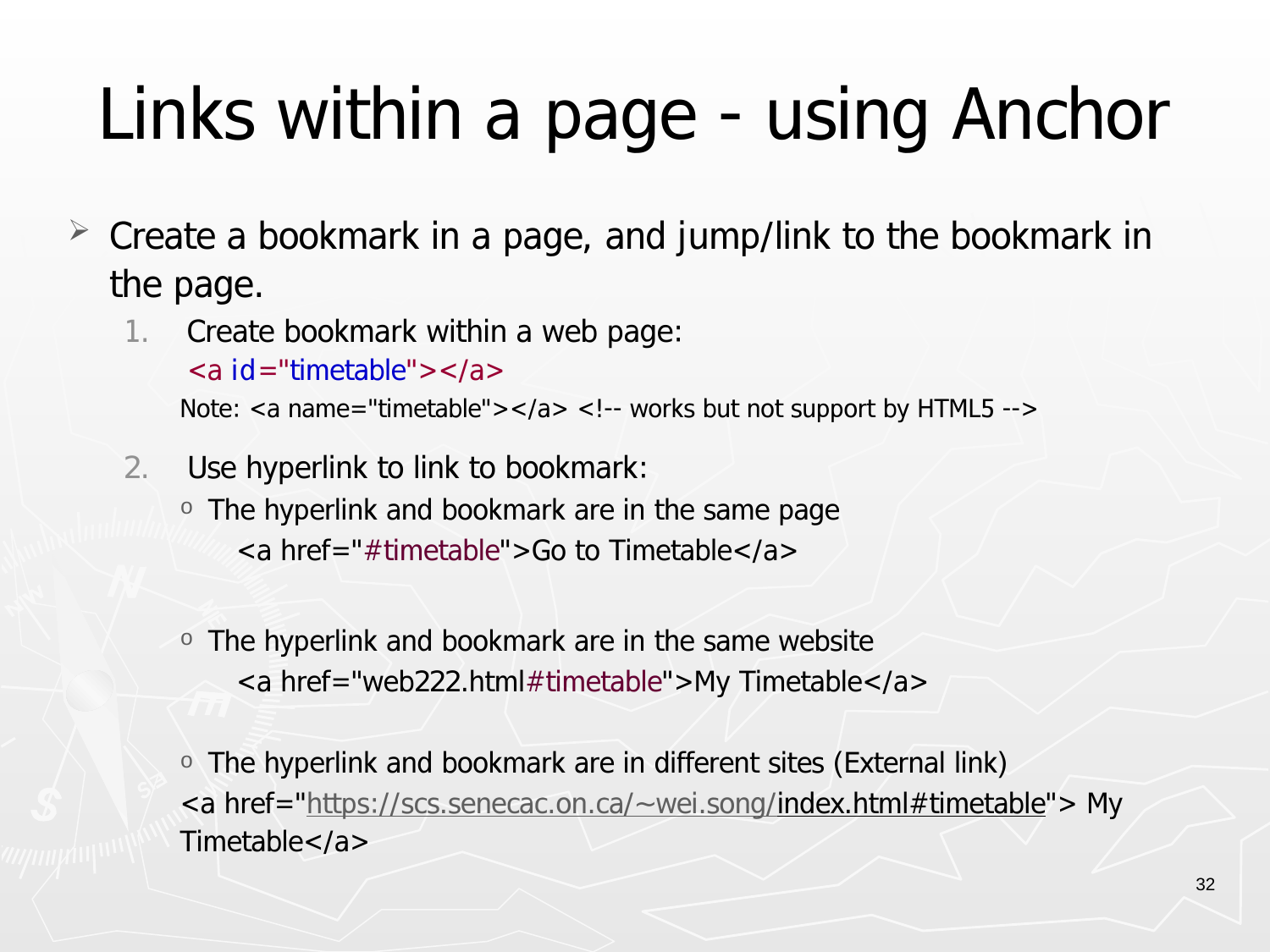

# Links within a page - using Anchor
Create a bookmark in a page, and jump/link to the bookmark in the page.
Create bookmark within a web page:
<a id="timetable"></a>
Note: <a name="timetable"></a> <!-- works but not support by HTML5 -->
Use hyperlink to link to bookmark:
The hyperlink and bookmark are in the same page
<a href="#timetable">Go to Timetable</a>

The hyperlink and bookmark are in the same website
<a href="web222.html#timetable">My Timetable</a>

The hyperlink and bookmark are in different sites (External link)
<a href="https://scs.senecac.on.ca/~wei.song/index.html#timetable"> My Timetable</a>

32